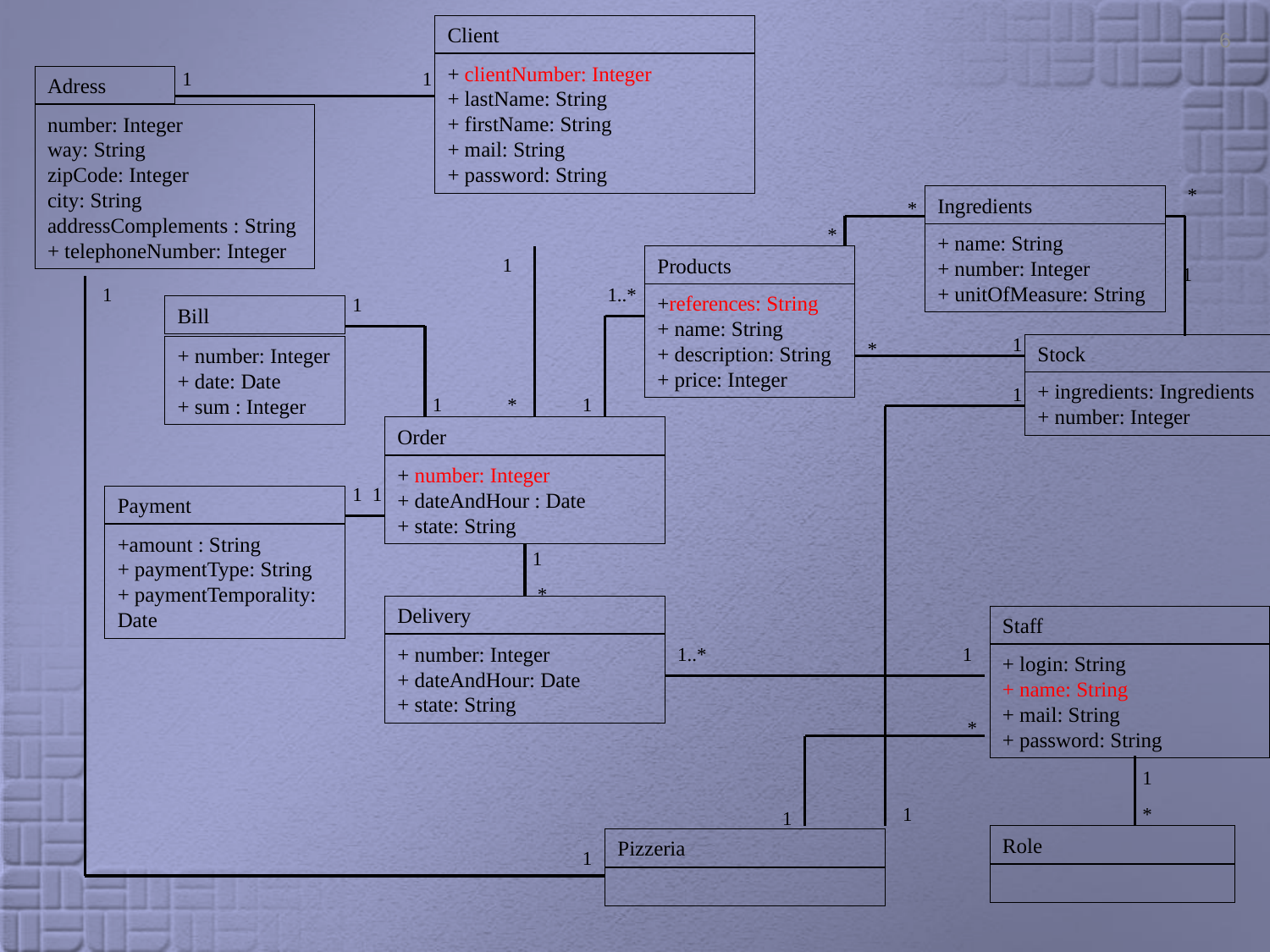

6
Client
+ clientNumber: Integer
+ lastName: String
+ firstName: String
+ mail: String
+ password: String
1
1
Adress
number: Integer
way: String
zipCode: Integer
city: String
addressComplements : String
+ telephoneNumber: Integer
*
Ingredients
*
*
+ name: String
+ number: Integer
+ unitOfMeasure: String
1
Products
+references: String
+ name: String
+ description: String
+ price: Integer
1
1
1..*
1
Bill
+ number: Integer
+ date: Date
+ sum : Integer
1
*
Stock
+ ingredients: Ingredients
+ number: Integer
1
1
*
1
Order
+ number: Integer
+ dateAndHour : Date
+ state: String
1
1
Payment
+amount : String
+ paymentType: String
+ paymentTemporality:  Date
1
*
Delivery
+ number: Integer
+ dateAndHour: Date
+ state: String
Staff
+ login: String
+ name: String
+ mail: String
+ password: String
1..*
1
*
1
1
*
1
Role

Pizzeria

1